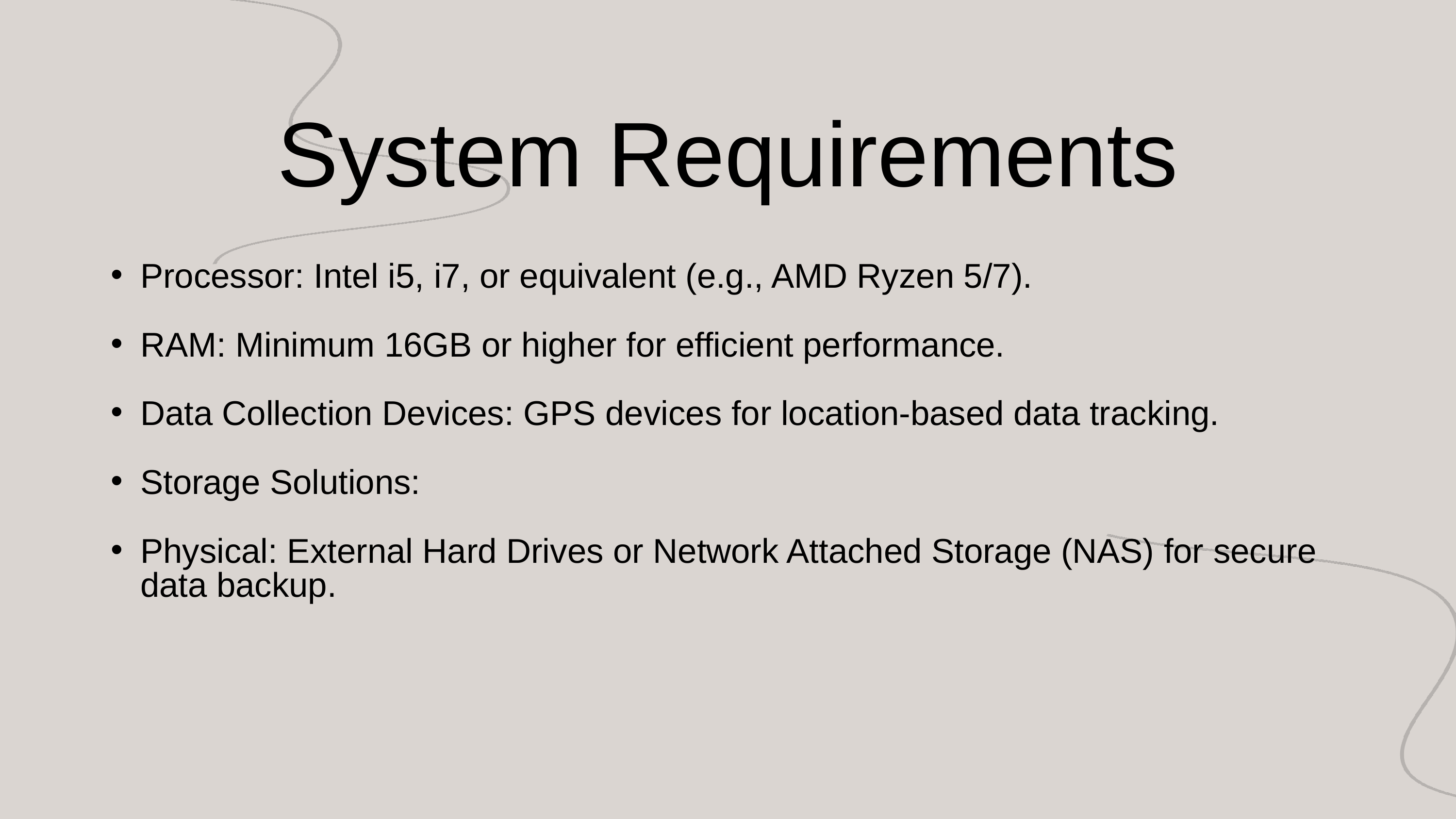

System Requirements
Processor: Intel i5, i7, or equivalent (e.g., AMD Ryzen 5/7).

RAM: Minimum 16GB or higher for efficient performance.

Data Collection Devices: GPS devices for location-based data tracking.

Storage Solutions:

Physical: External Hard Drives or Network Attached Storage (NAS) for secure data backup.